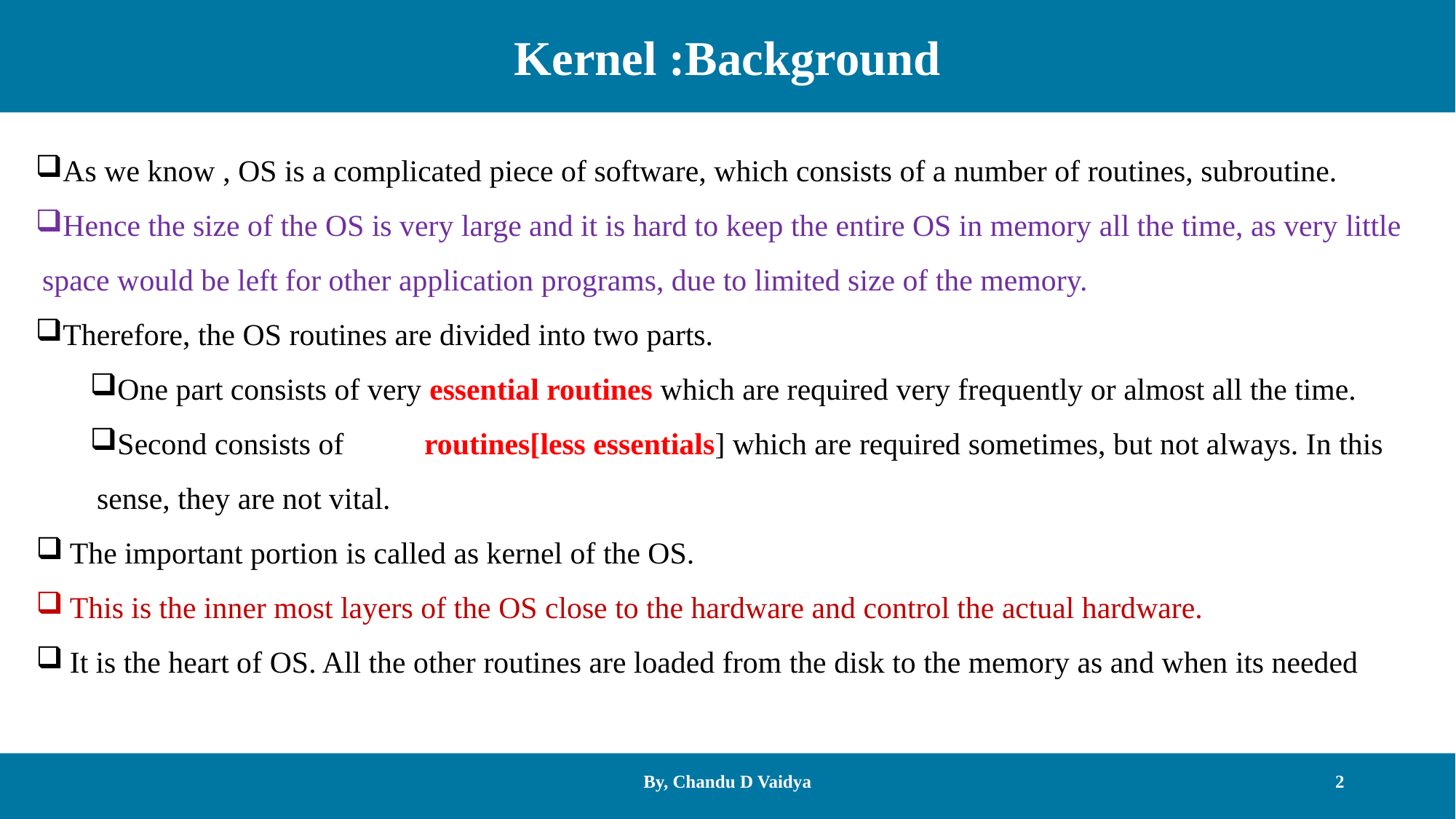

Kernel :Background

As we know , OS is a complicated piece of software, which consists of a number of routines, subroutine.
Hence the size of the OS is very large and it is hard to keep the entire OS in memory all the time, as very little space would be left for other application programs, due to limited size of the memory.
Therefore, the OS routines are divided into two parts.
One part consists of very essential routines which are required very frequently or almost all the time.
Second consists of 	routines[less essentials] which are required sometimes, but not always. In this sense, they are not vital.
The important portion is called as kernel of the OS.
This is the inner most layers of the OS close to the hardware and control the actual hardware.
It is the heart of OS. All the other routines are loaded from the disk to the memory as and when its needed

By, Chandu D Vaidya
2